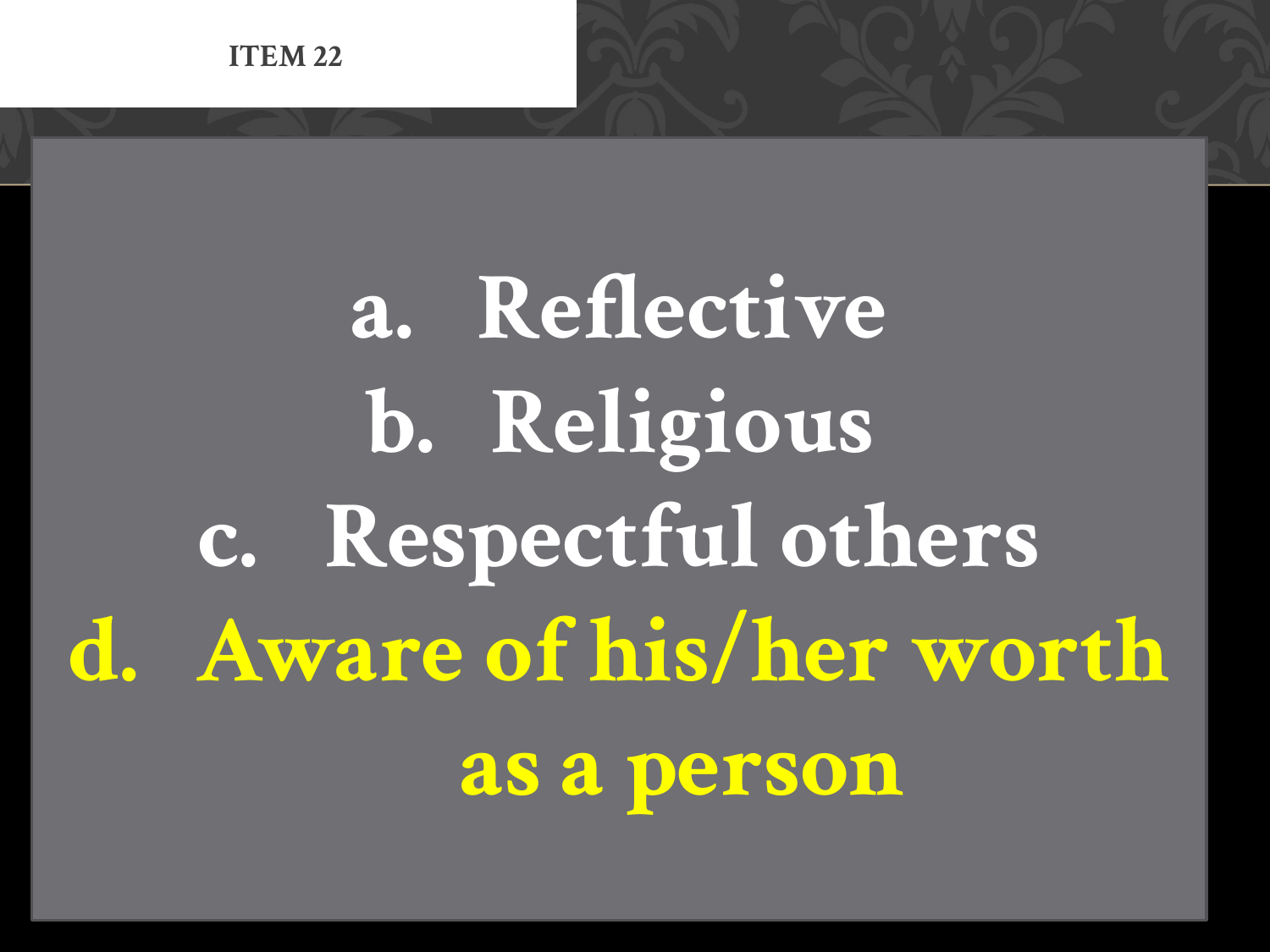

# Item 22
Reflective
Religious
Respectful others
Aware of his/her worth as a person